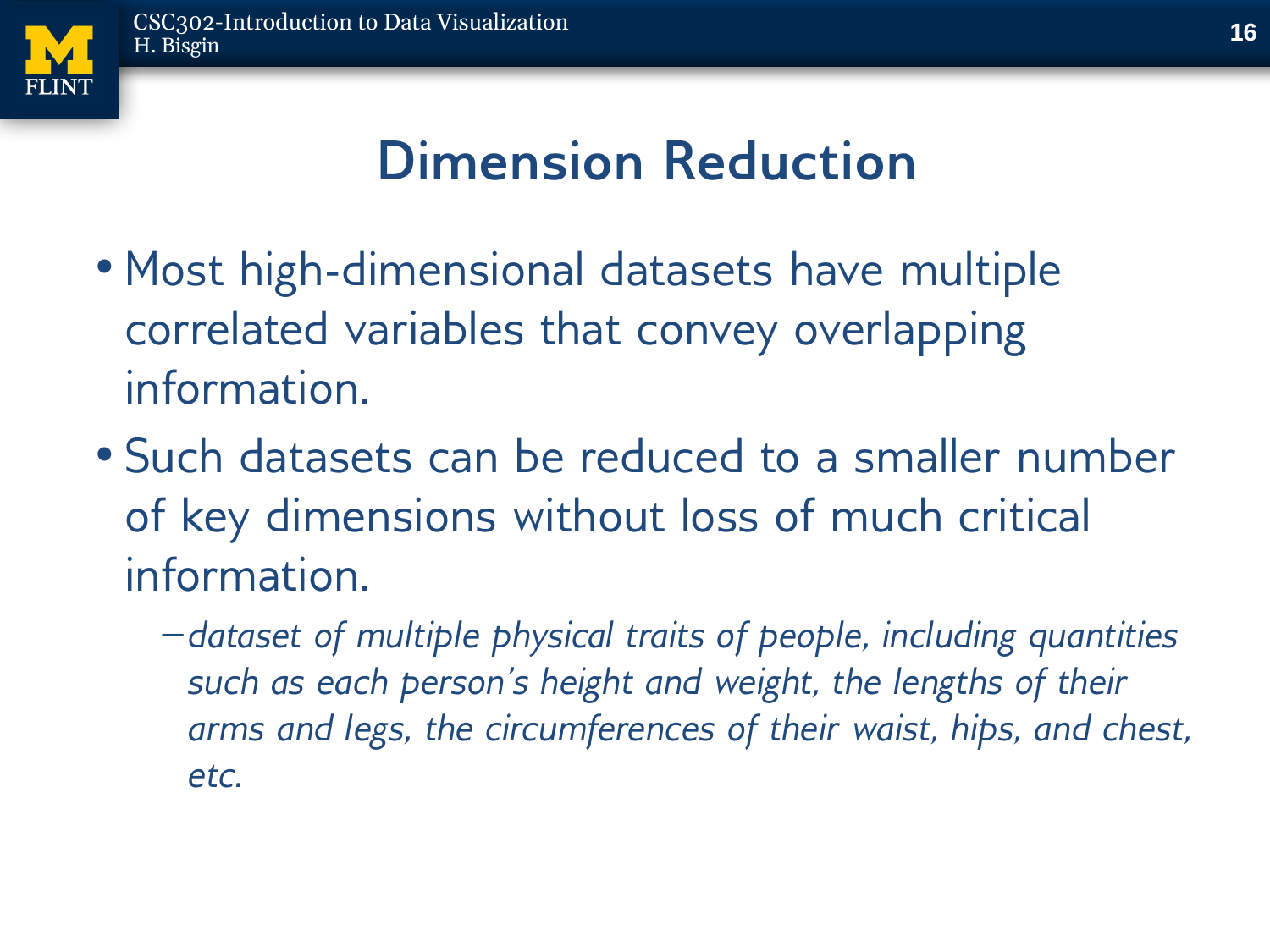

16
# Dimension Reduction
Most high-dimensional datasets have multiple correlated variables that convey overlapping information.
Such datasets can be reduced to a smaller number of key dimensions without loss of much critical information.
dataset of multiple physical traits of people, including quantities such as each person’s height and weight, the lengths of their arms and legs, the circumferences of their waist, hips, and chest, etc.